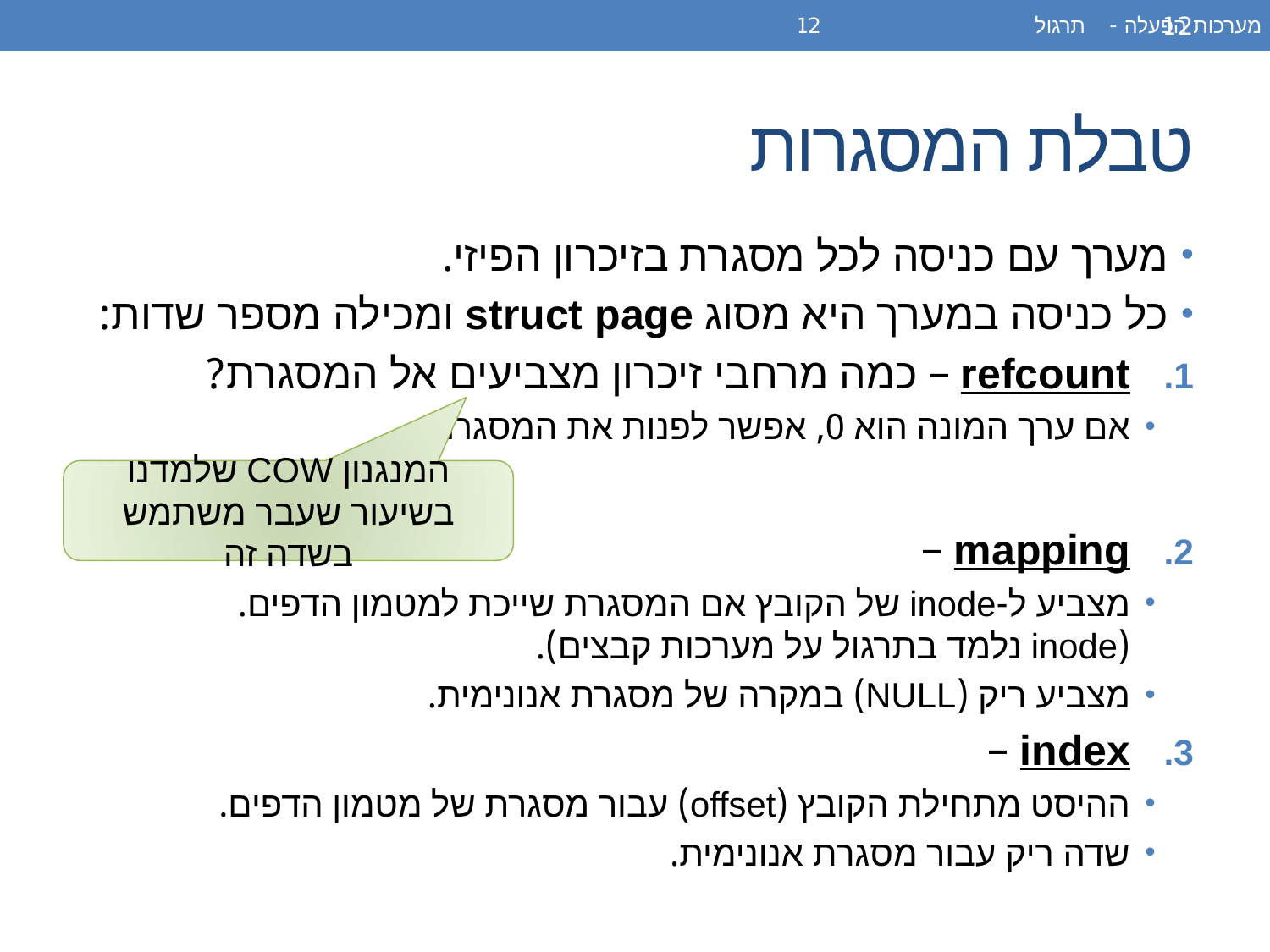

מערכות הפעלה - תרגול 12
12
# טבלת המסגרות
מערך עם כניסה לכל מסגרת בזיכרון הפיזי.
כל כניסה במערך היא מסוג struct page ומכילה מספר שדות:
refcount – כמה מרחבי זיכרון מצביעים אל המסגרת?
אם ערך המונה הוא 0, אפשר לפנות את המסגרת.

mapping –
מצביע ל-inode של הקובץ אם המסגרת שייכת למטמון הדפים.
(inode נלמד בתרגול על מערכות קבצים).
מצביע ריק (NULL) במקרה של מסגרת אנונימית.
index –
ההיסט מתחילת הקובץ (offset) עבור מסגרת של מטמון הדפים.
שדה ריק עבור מסגרת אנונימית.
המנגנון COW שלמדנו בשיעור שעבר משתמש בשדה זה